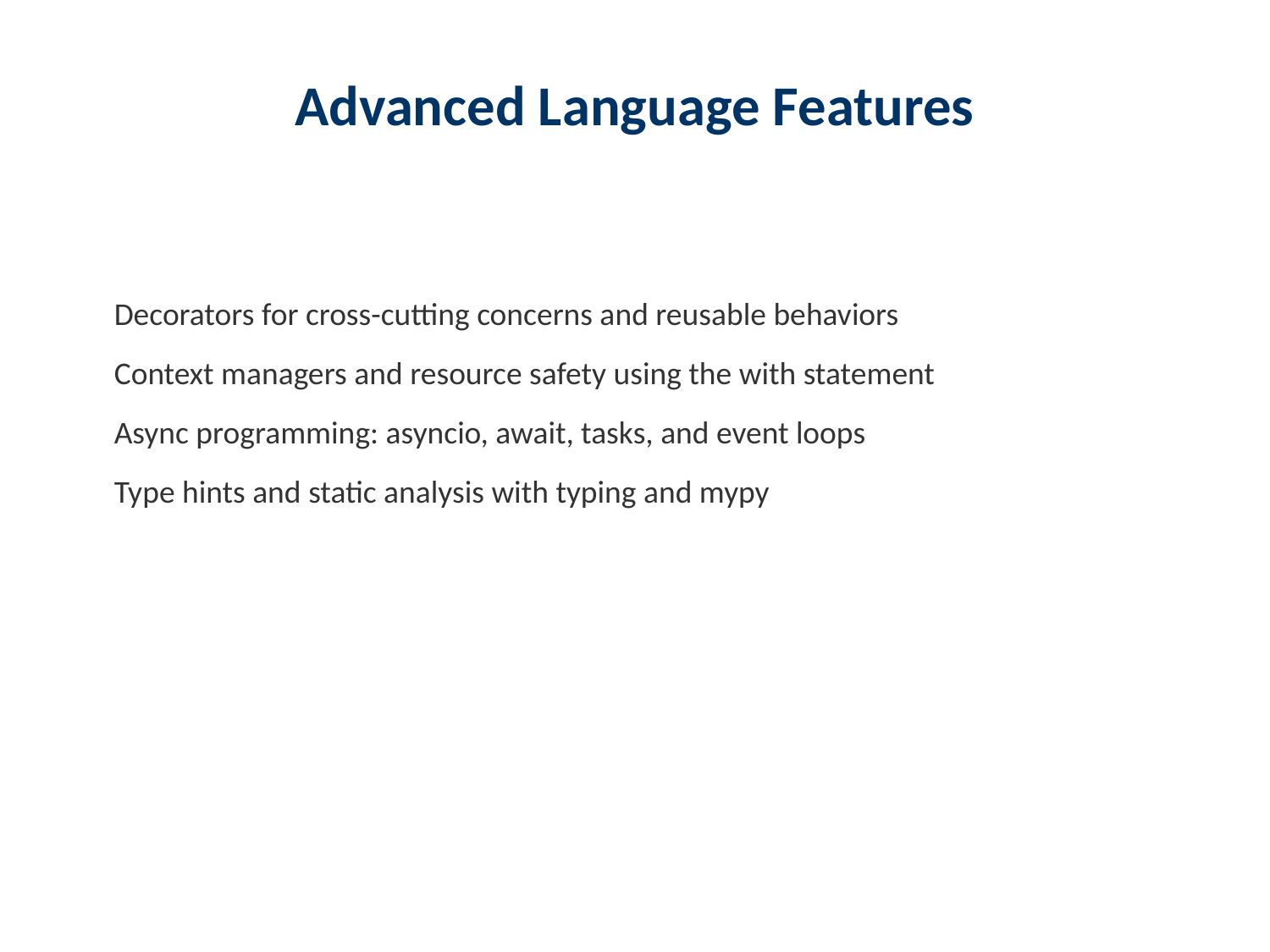

Advanced Language Features

Decorators for cross-cutting concerns and reusable behaviors
Context managers and resource safety using the with statement
Async programming: asyncio, await, tasks, and event loops
Type hints and static analysis with typing and mypy